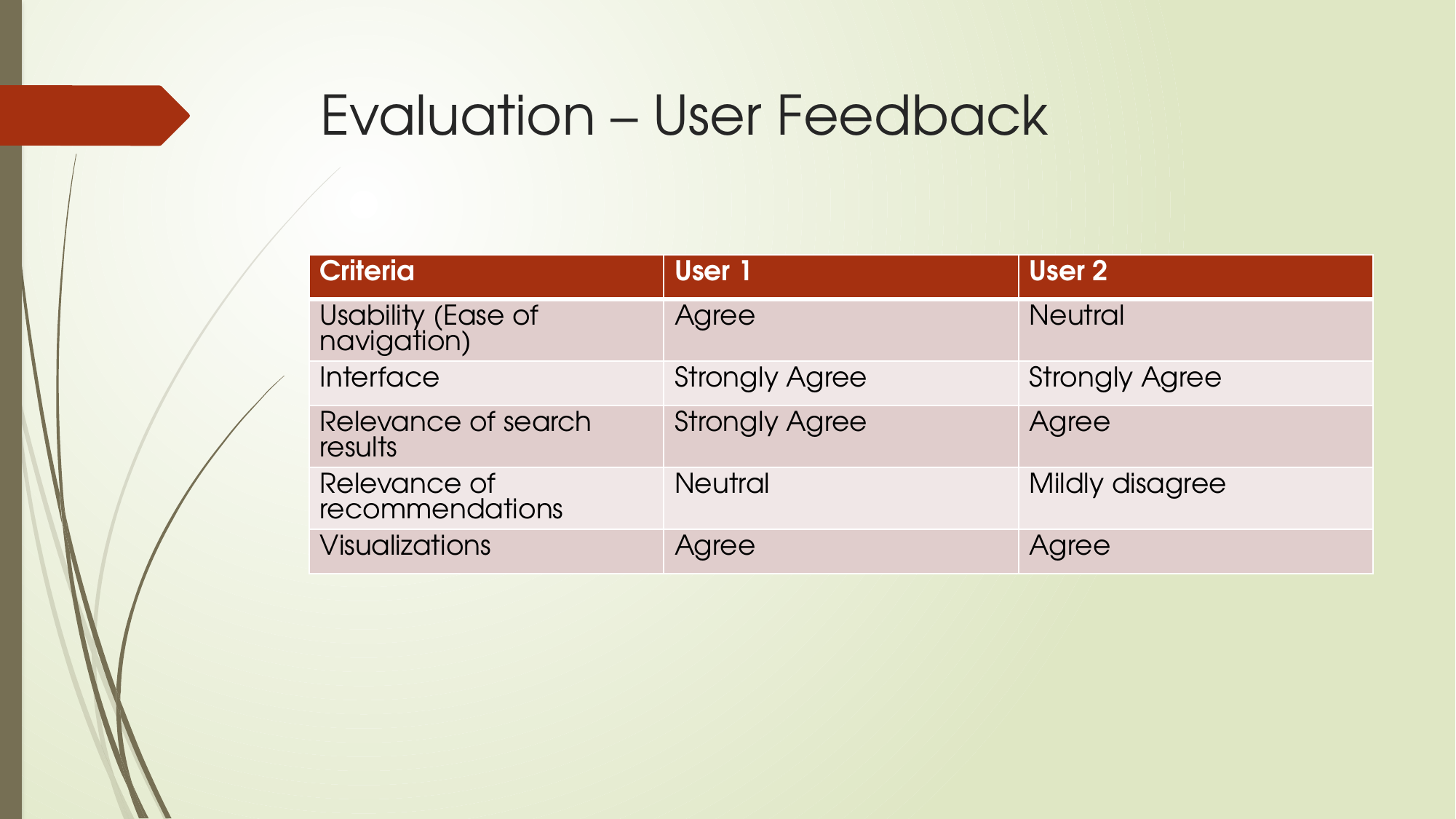

# Evaluation – User Feedback
| Criteria | User 1 | User 2 |
| --- | --- | --- |
| Usability (Ease of navigation) | Agree | Neutral |
| Interface | Strongly Agree | Strongly Agree |
| Relevance of search results | Strongly Agree | Agree |
| Relevance of recommendations | Neutral | Mildly disagree |
| Visualizations | Agree | Agree |